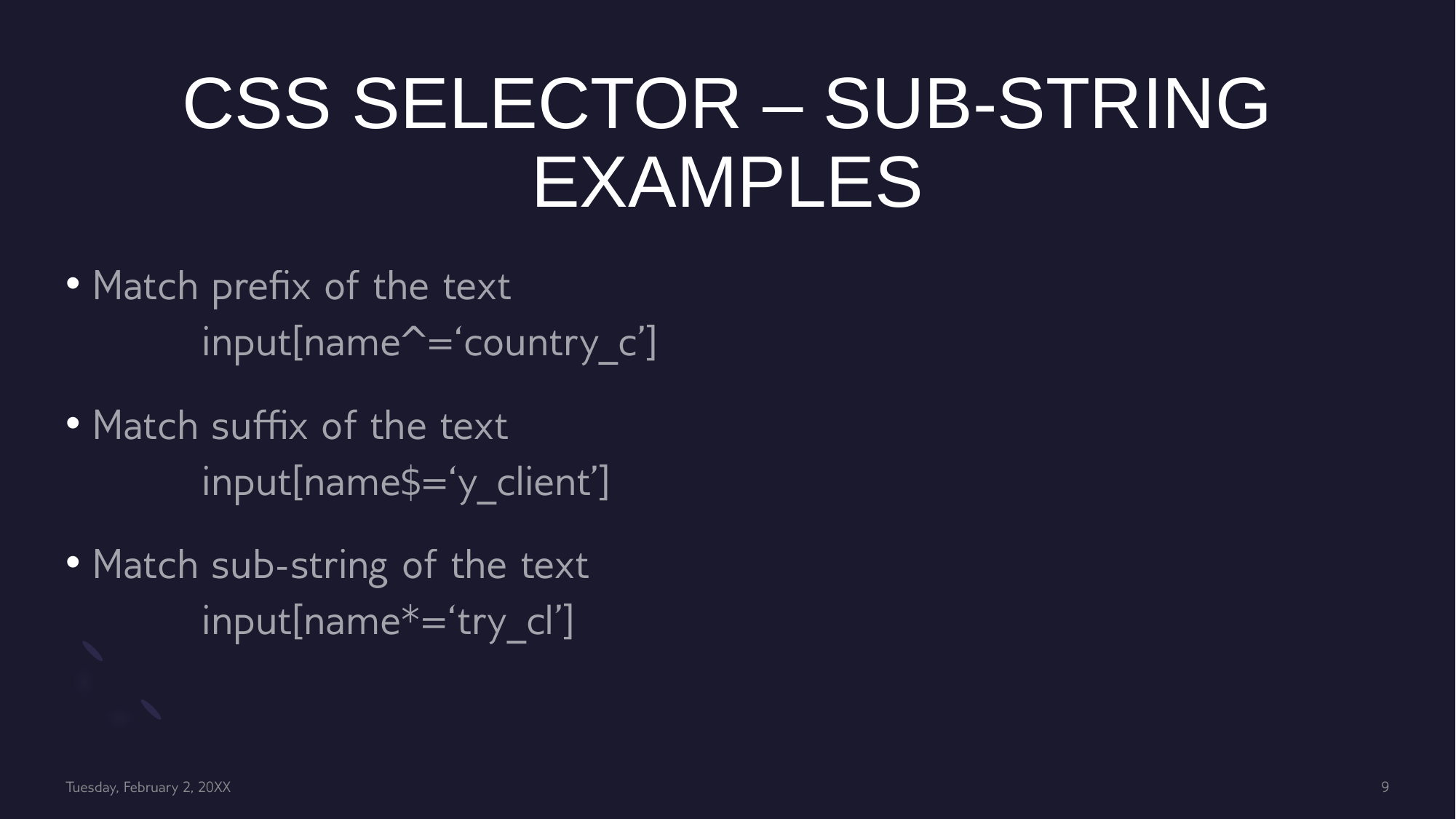

# CSS SELECTOR – SUB-STRING EXAMPLES
Match prefix of the text
	input[name^=‘country_c’]
Match suffix of the text
	input[name$=‘y_client’]
Match sub-string of the text
	input[name*=‘try_cl’]
Tuesday, February 2, 20XX
9